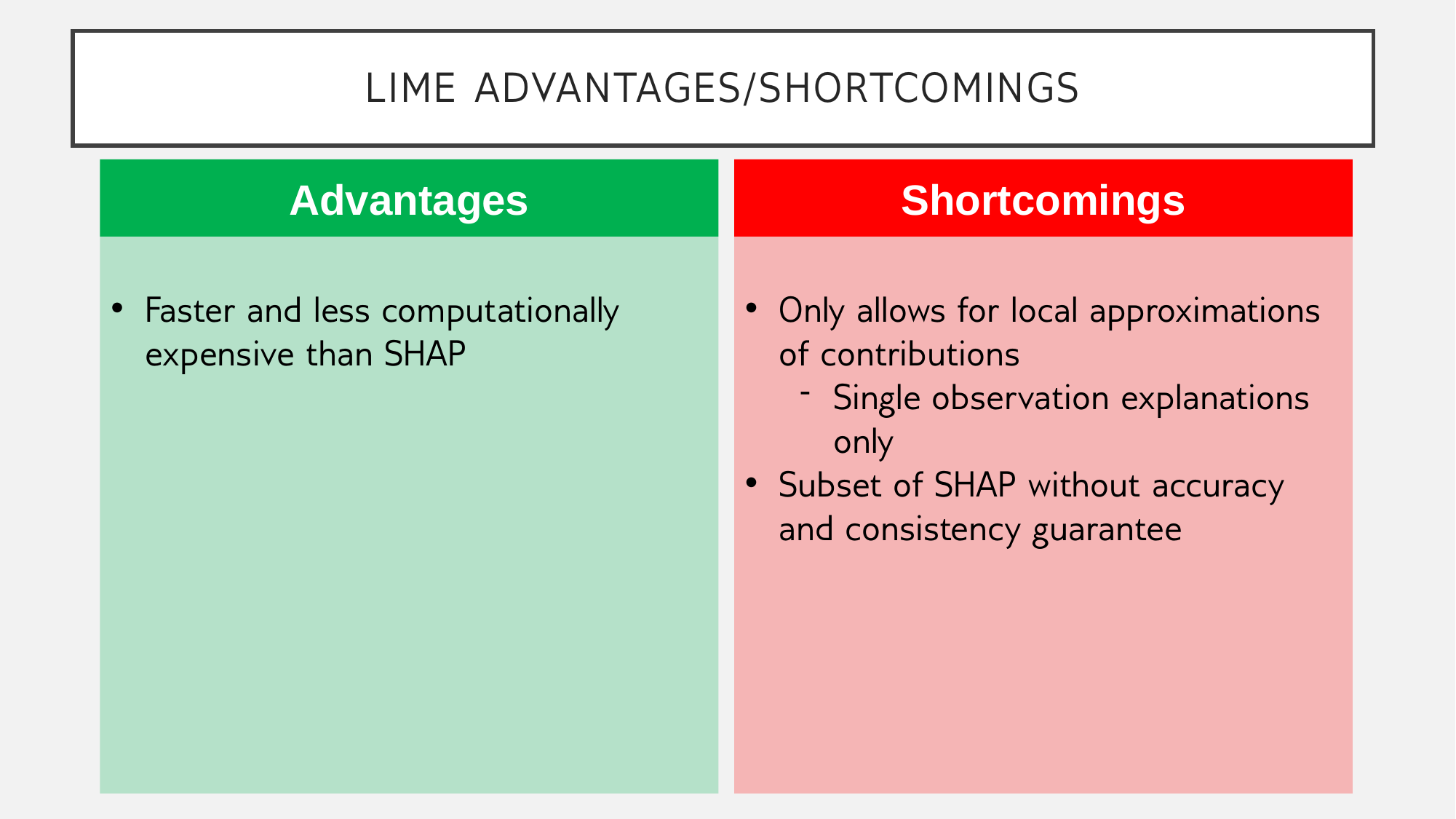

lime advantages/shortcomings
Advantages
Shortcomings

Faster and less computationally expensive than SHAP

Only allows for local approximations of contributions
Single observation explanations only
Subset of SHAP without accuracy and consistency guarantee